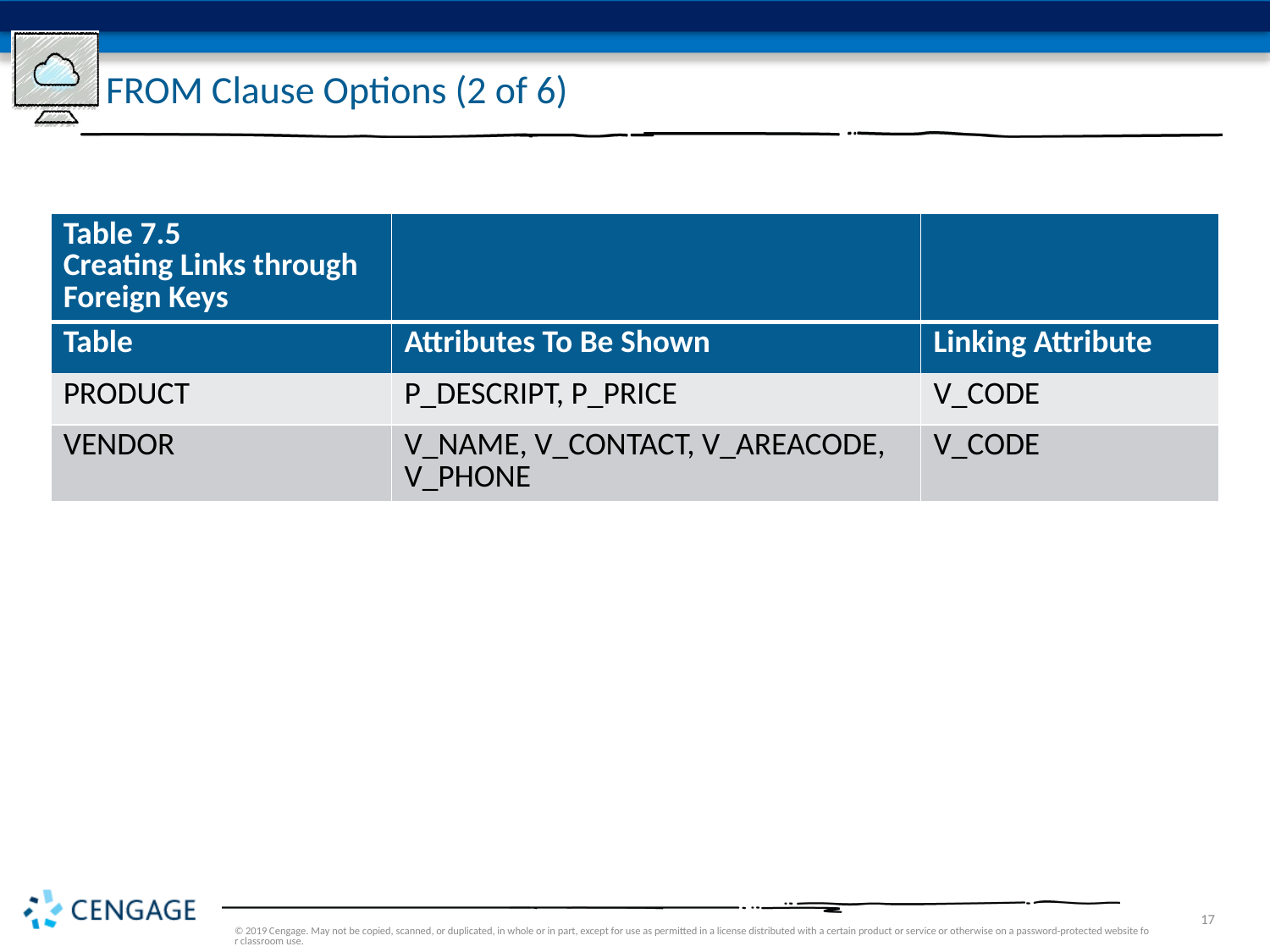

# FROM Clause Options (2 of 6)
| Table 7.5 Creating Links through Foreign Keys |  |  |
| --- | --- | --- |
| Table | Attributes To Be Shown | Linking Attribute |
| PRODUCT | P\_DESCRIPT, P\_PRICE | V\_CODE |
| VENDOR | V\_NAME, V\_CONTACT, V\_AREACODE, V\_PHONE | V\_CODE |
© 2019 Cengage. May not be copied, scanned, or duplicated, in whole or in part, except for use as permitted in a license distributed with a certain product or service or otherwise on a password-protected website for classroom use.